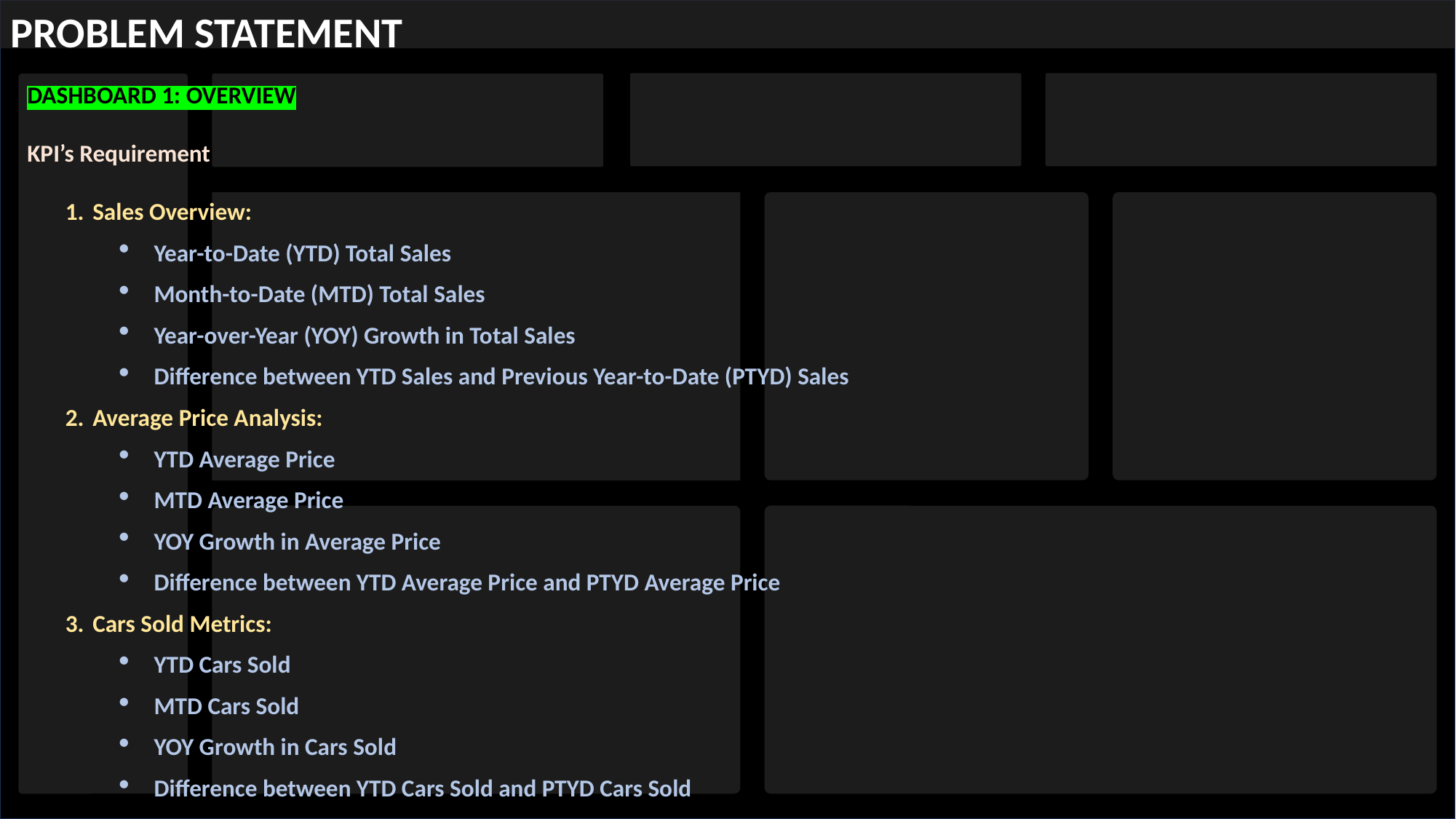

PROBLEM STATEMENT

   DASHBOARD 1: OVERVIEW

   KPI’s Requirement

Sales Overview:
Year-to-Date (YTD) Total Sales
Month-to-Date (MTD) Total Sales
Year-over-Year (YOY) Growth in Total Sales
Difference between YTD Sales and Previous Year-to-Date (PTYD) Sales
Average Price Analysis:
YTD Average Price
MTD Average Price
YOY Growth in Average Price
Difference between YTD Average Price and PTYD Average Price
Cars Sold Metrics:
YTD Cars Sold
MTD Cars Sold
YOY Growth in Cars Sold
Difference between YTD Cars Sold and PTYD Cars Sold